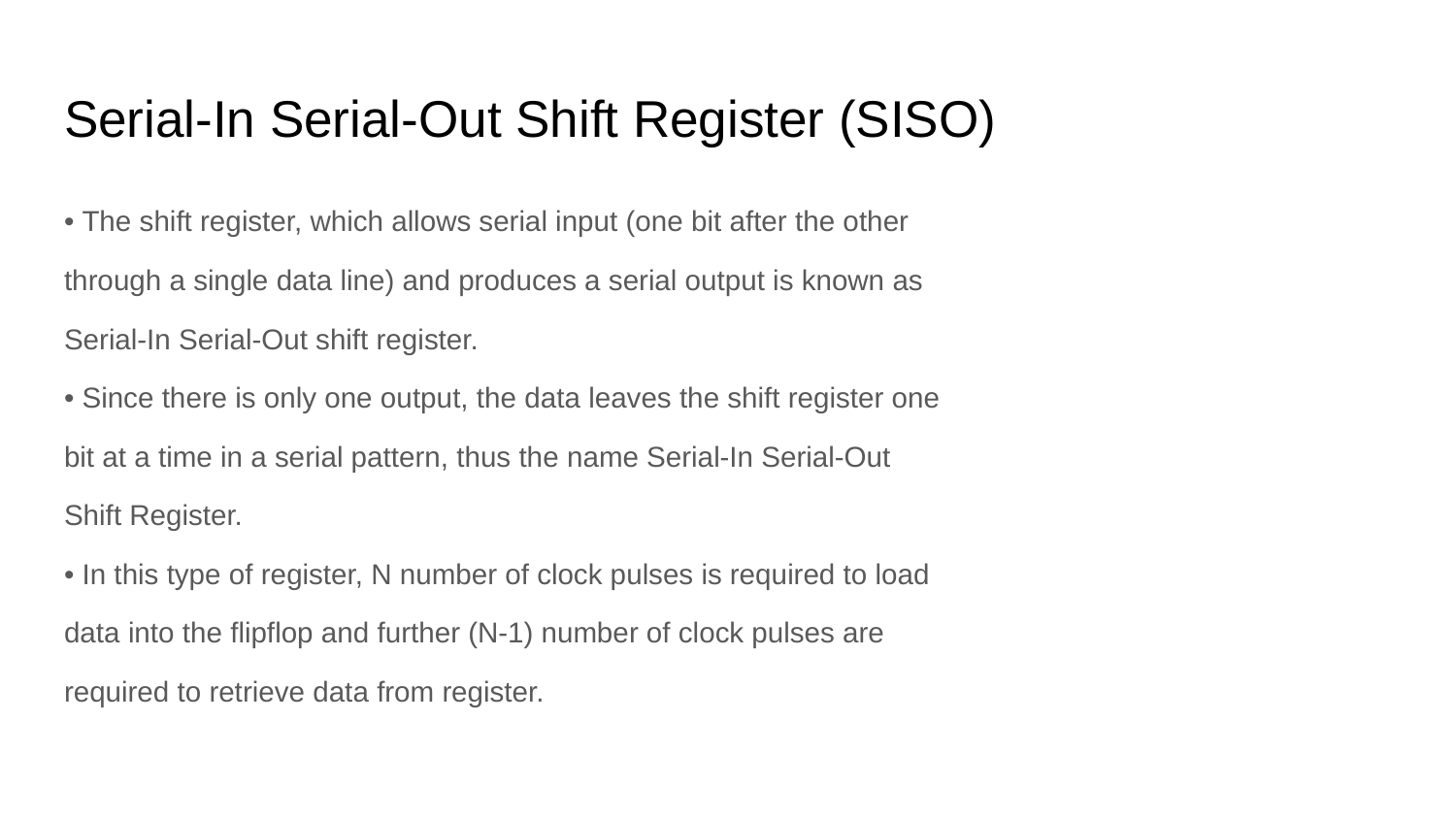

# Serial-In Serial-Out Shift Register (SISO)
• The shift register, which allows serial input (one bit after the other
through a single data line) and produces a serial output is known as
Serial-In Serial-Out shift register.
• Since there is only one output, the data leaves the shift register one
bit at a time in a serial pattern, thus the name Serial-In Serial-Out
Shift Register.
• In this type of register, N number of clock pulses is required to load
data into the flipflop and further (N-1) number of clock pulses are
required to retrieve data from register.